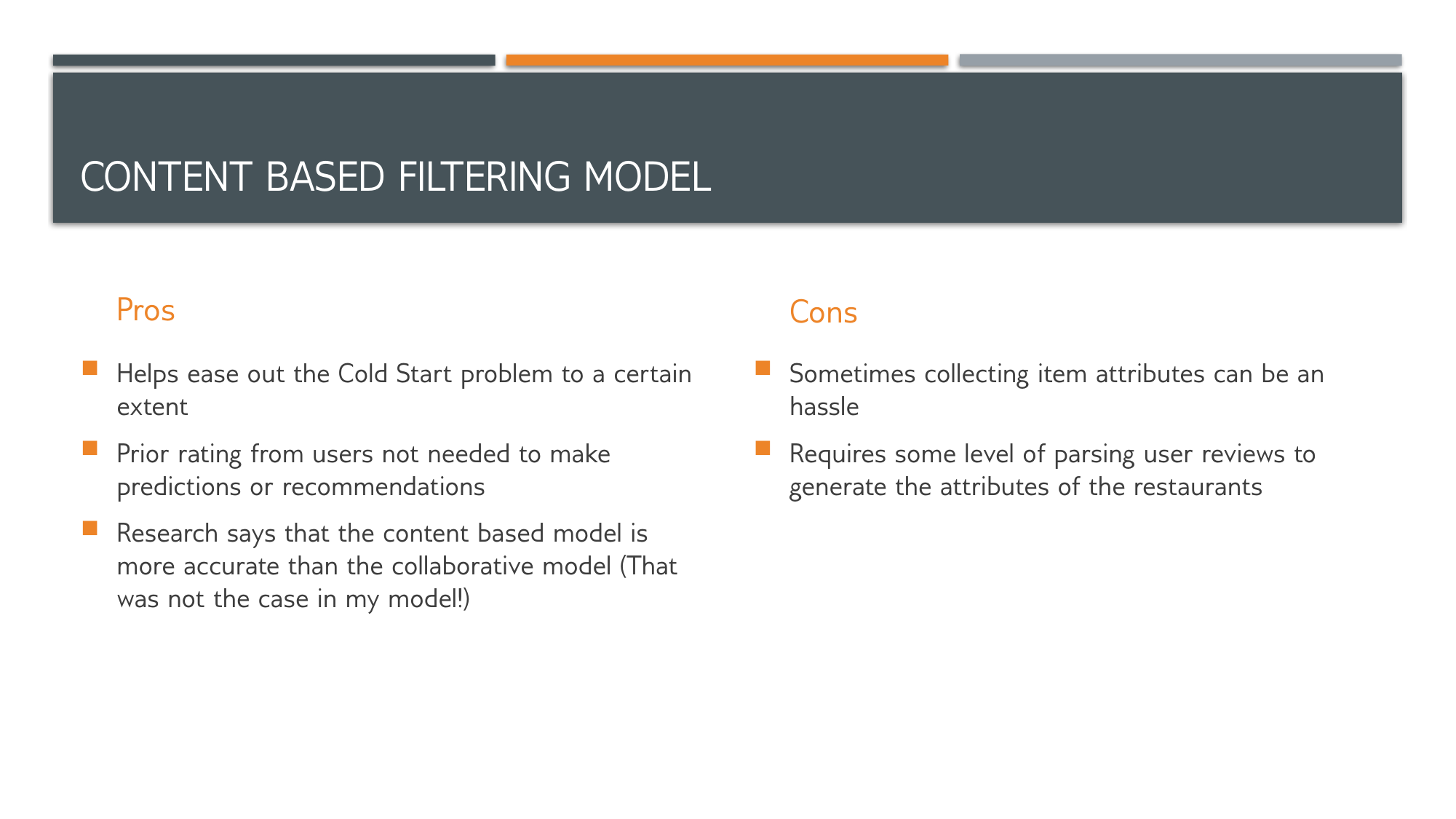

# Content Based filtering Model
Pros
Cons
Helps ease out the Cold Start problem to a certain extent
Prior rating from users not needed to make predictions or recommendations
Research says that the content based model is more accurate than the collaborative model (That was not the case in my model!)

Sometimes collecting item attributes can be an hassle
Requires some level of parsing user reviews to generate the attributes of the restaurants